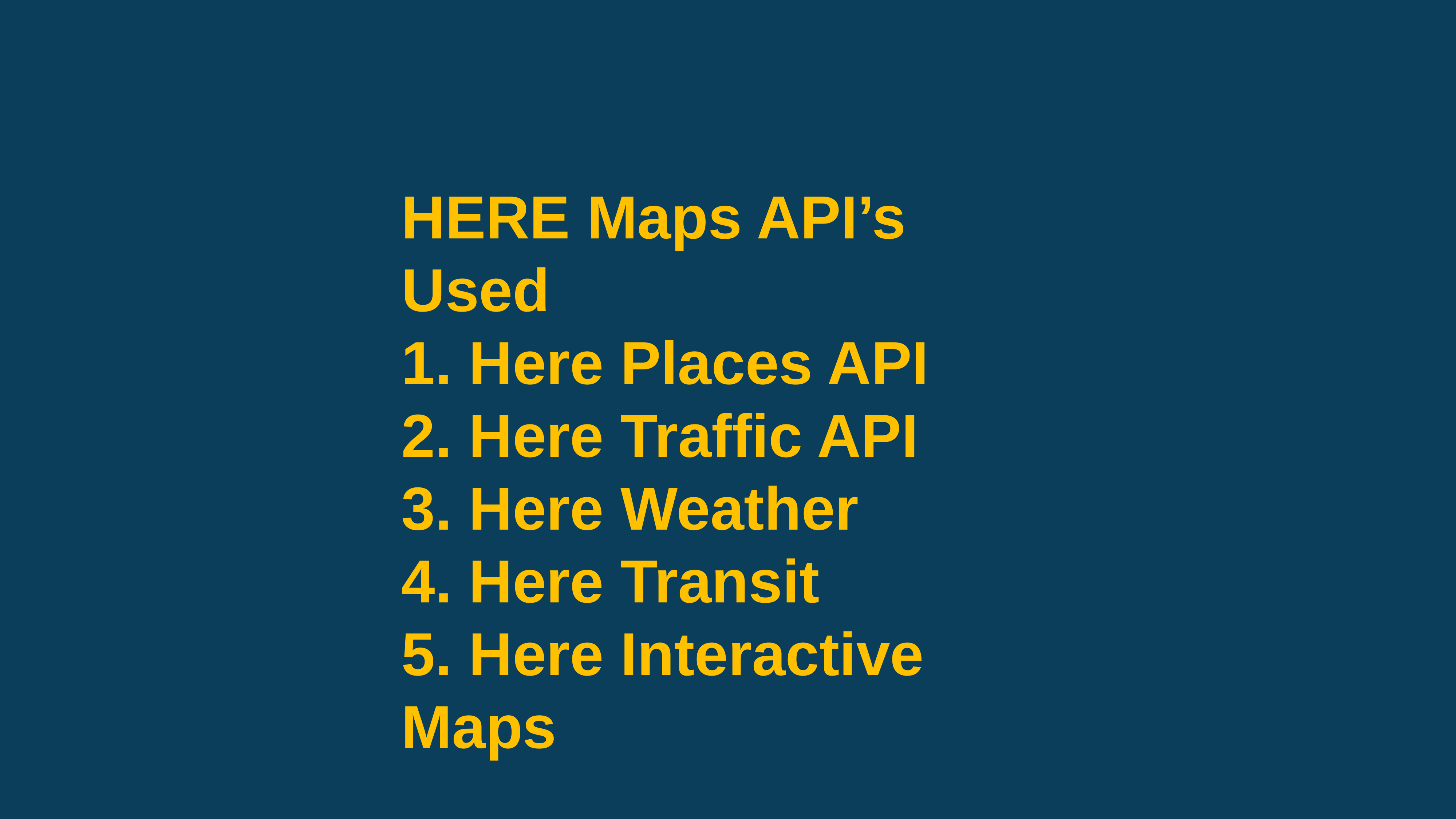

HERE Maps API’s Used
1. Here Places API
2. Here Traffic API
3. Here Weather
4. Here Transit
5. Here Interactive Maps